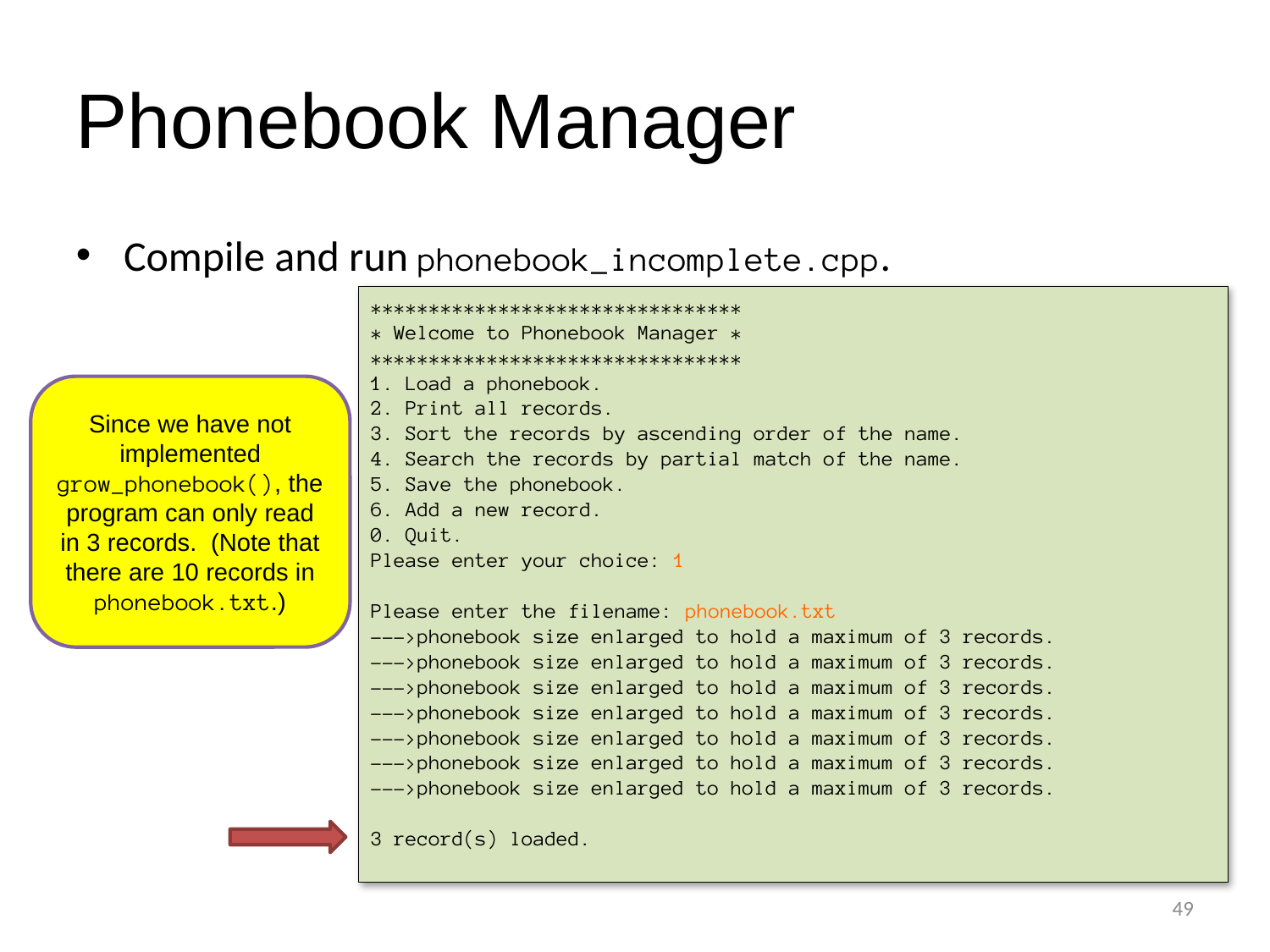

Phonebook Manager
Compile and run phonebook_incomplete.cpp.
********************************
* Welcome to Phonebook Manager *
********************************
1. Load a phonebook.
2. Print all records.
3. Sort the records by ascending order of the name.
4. Search the records by partial match of the name.
5. Save the phonebook.
6. Add a new record.
0. Quit.
Please enter your choice: 1

Please enter the filename: phonebook.txt
--->phonebook size enlarged to hold a maximum of 3 records.
--->phonebook size enlarged to hold a maximum of 3 records.
--->phonebook size enlarged to hold a maximum of 3 records.
--->phonebook size enlarged to hold a maximum of 3 records.
--->phonebook size enlarged to hold a maximum of 3 records.
--->phonebook size enlarged to hold a maximum of 3 records.
--->phonebook size enlarged to hold a maximum of 3 records.

3 record(s) loaded.

Since we have not implemented grow_phonebook(), the program can only read in 3 records.  (Note that there are 10 records in phonebook.txt.)

49